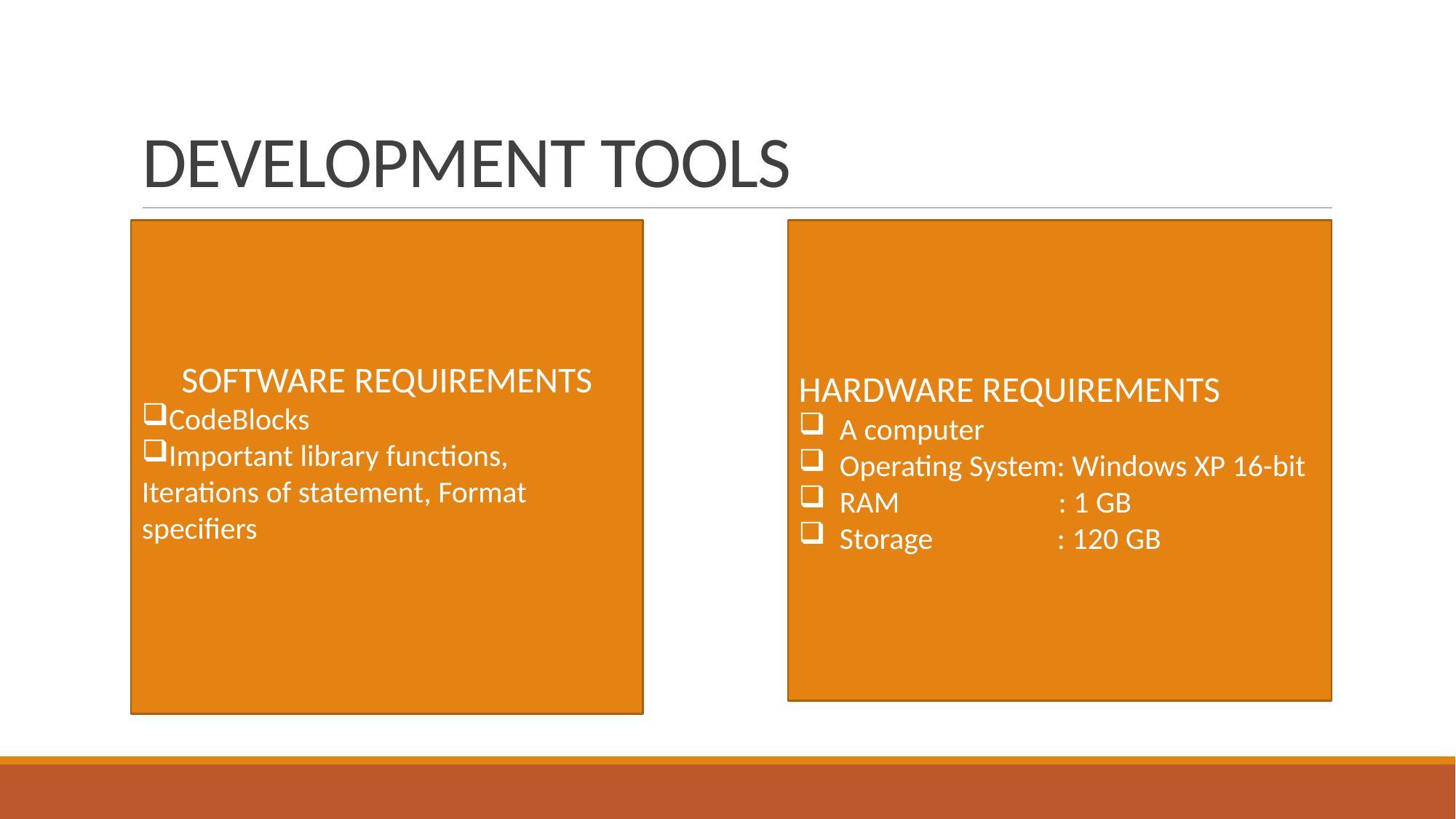

# DEVELOPMENT TOOLS

SOFTWARE REQUIREMENTS
CodeBlocks
Important library functions, Iterations of statement, Format specifiers

HARDWARE REQUIREMENTS
A computer
Operating System: Windows XP 16-bit
RAM                       : 1 GB
Storage                  : 120 GB